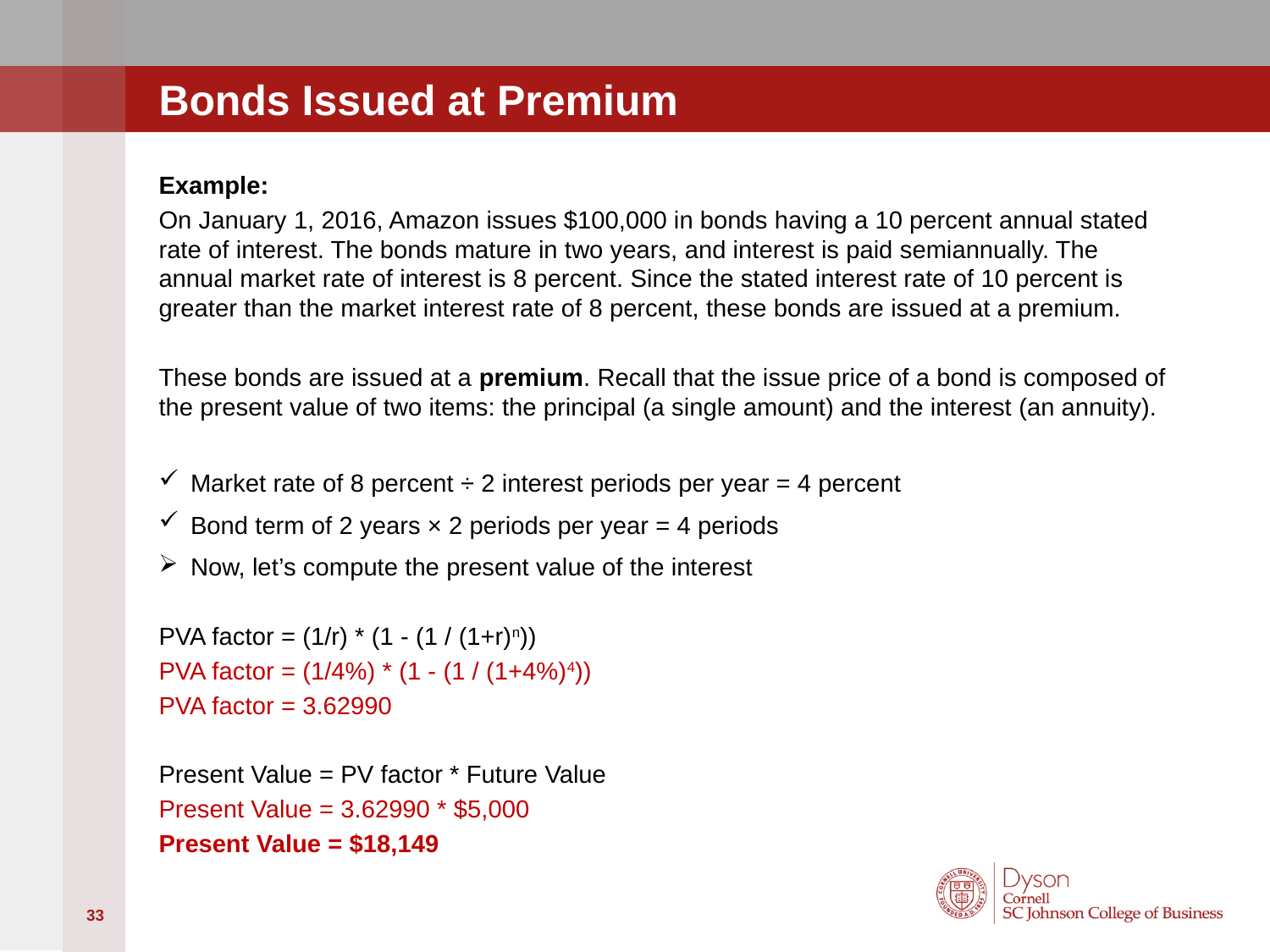

# Bonds Issued at Premium
Example:
On January 1, 2016, Amazon issues $100,000 in bonds having a 10 percent annual stated rate of interest. The bonds mature in two years, and interest is paid semiannually. The annual market rate of interest is 8 percent. Since the stated interest rate of 10 percent is greater than the market interest rate of 8 percent, these bonds are issued at a premium.

These bonds are issued at a premium. Recall that the issue price of a bond is composed of the present value of two items: the principal (a single amount) and the interest (an annuity).

Market rate of 8 percent ÷ 2 interest periods per year = 4 percent
Bond term of 2 years × 2 periods per year = 4 periods
Now, let’s compute the present value of the interest

PVA factor = (1/r) * (1 - (1 / (1+r)n))
PVA factor = (1/4%) * (1 - (1 / (1+4%)4))
PVA factor = 3.62990

Present Value = PV factor * Future Value
Present Value = 3.62990 * $5,000
Present Value = $18,149

33